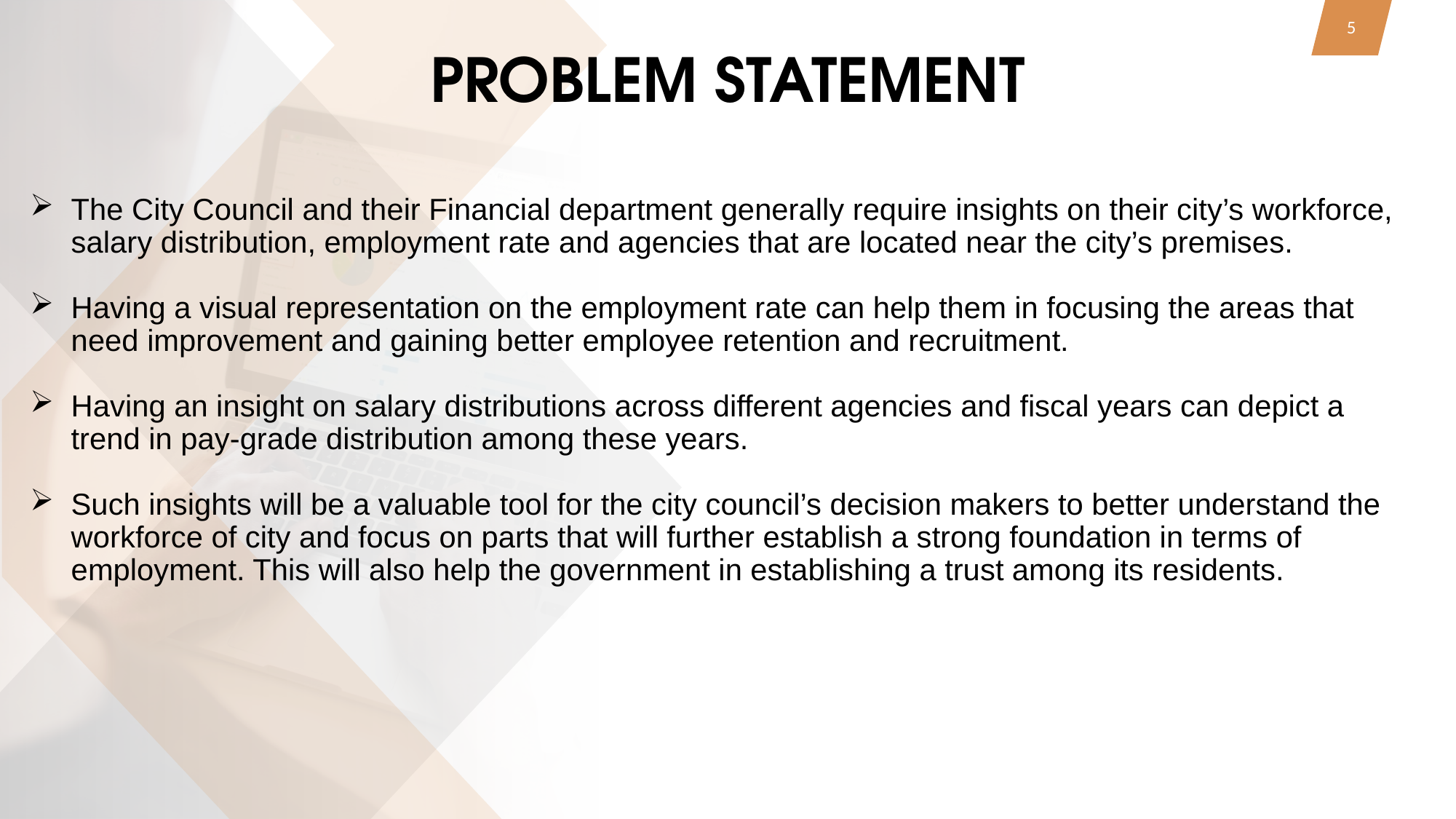

5
# PROBLEM STATEMENT
The City Council and their Financial department generally require insights on their city’s workforce, salary distribution, employment rate and agencies that are located near the city’s premises.

Having a visual representation on the employment rate can help them in focusing the areas that need improvement and gaining better employee retention and recruitment.

Having an insight on salary distributions across different agencies and fiscal years can depict a trend in pay-grade distribution among these years.

Such insights will be a valuable tool for the city council’s decision makers to better understand the workforce of city and focus on parts that will further establish a strong foundation in terms of employment. This will also help the government in establishing a trust among its residents.